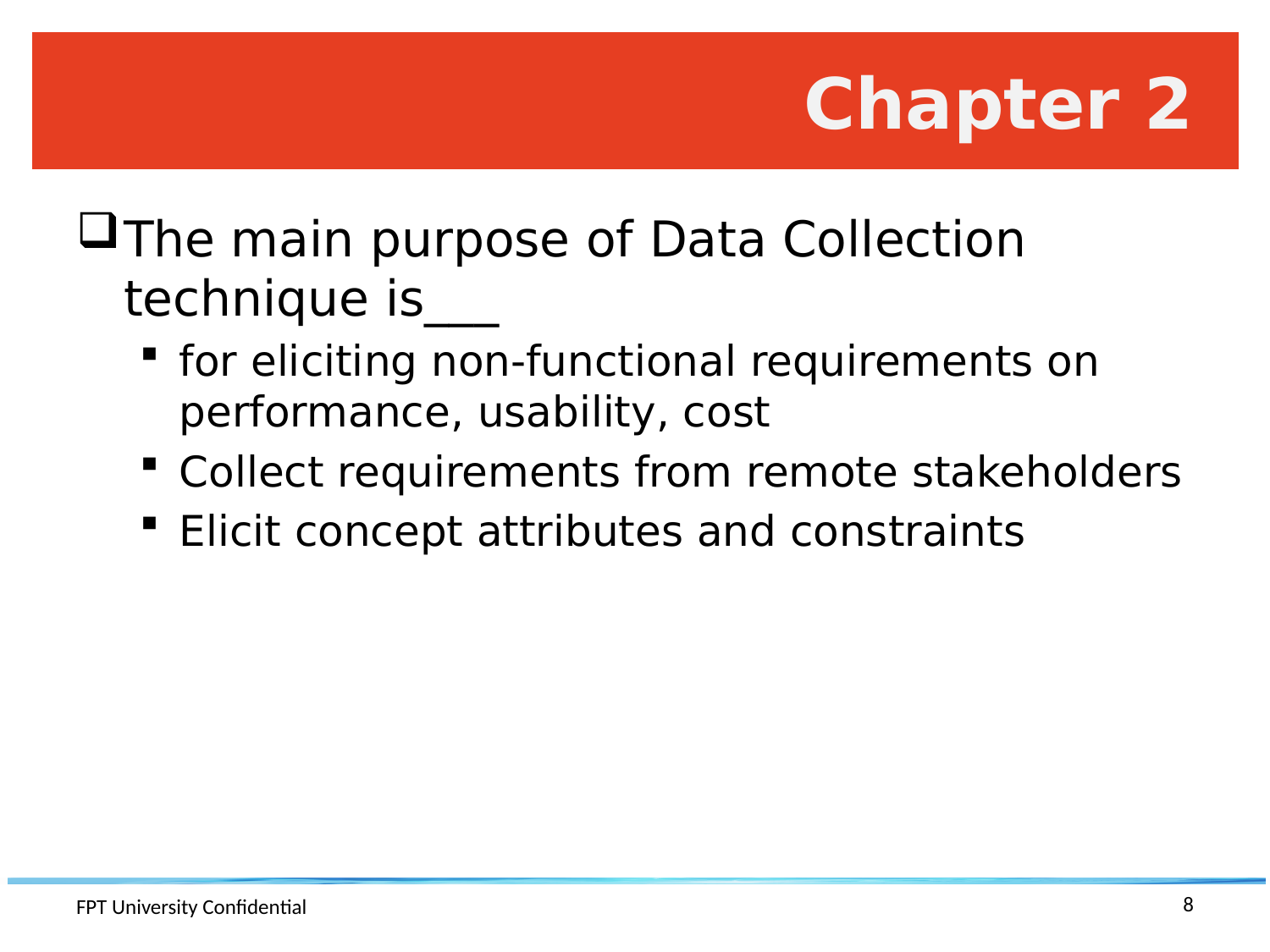

# Chapter 2
The main purpose of Data Collection technique is___
for eliciting non-functional requirements on performance, usability, cost
Collect requirements from remote stakeholders
Elicit concept attributes and constraints